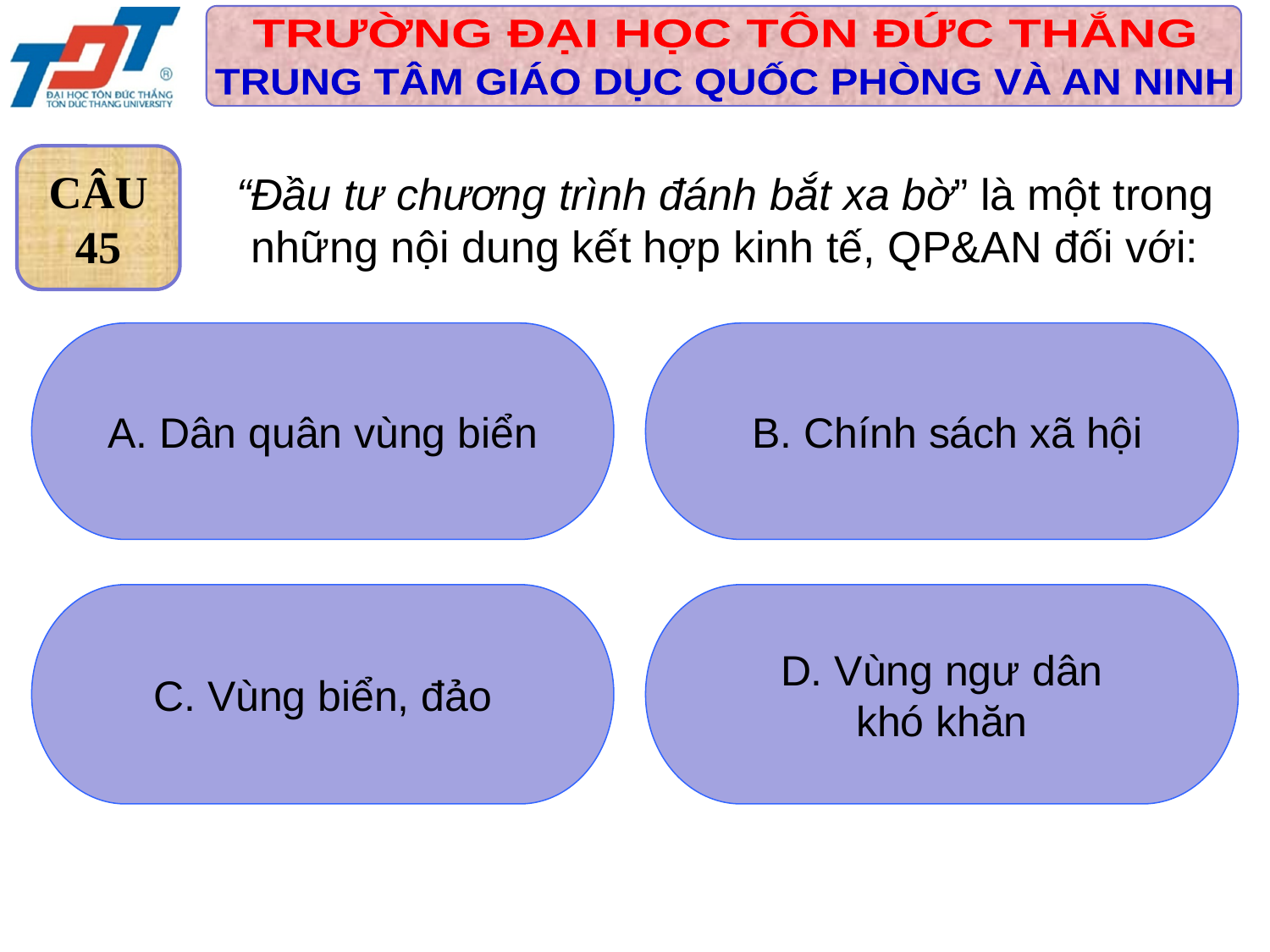

CÂU
45
“Đầu tư chương trình đánh bắt xa bờ” là một trong những nội dung kết hợp kinh tế, QP&AN đối với:
 A. Dân quân vùng biển
 B. Chính sách xã hội
C. Vùng biển, đảo
 D. Vùng ngư dân
khó khăn